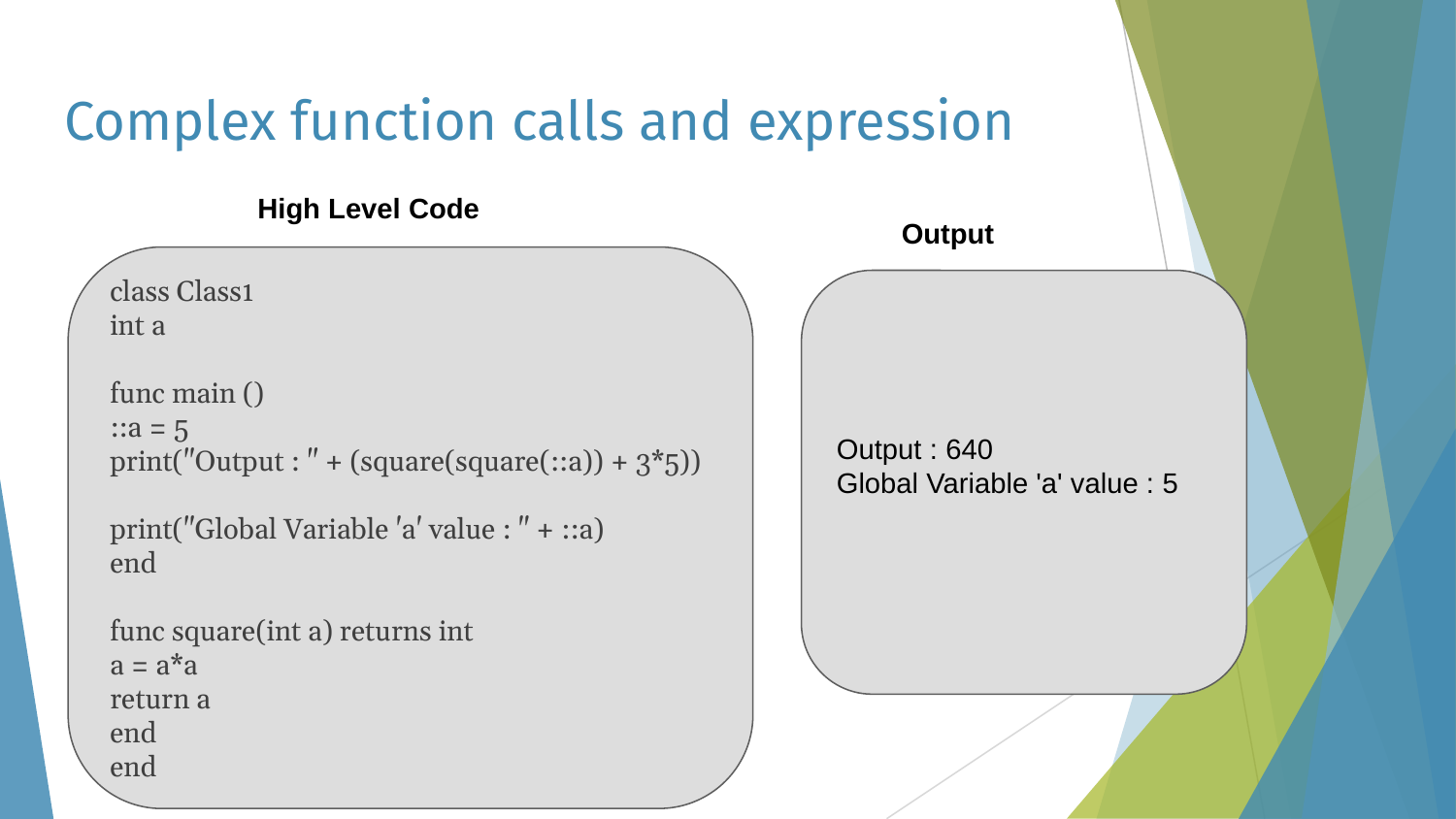

# Complex function calls and expression
High Level Code
Output

class Class1
int a

func main ()
::a = 5
print("Output : " + (square(square(::a)) + 3*5))

print("Global Variable 'a' value : " + ::a)
end

func square(int a) returns int
a = a*a
return a
end
end

Output : 640
Global Variable 'a' value : 5